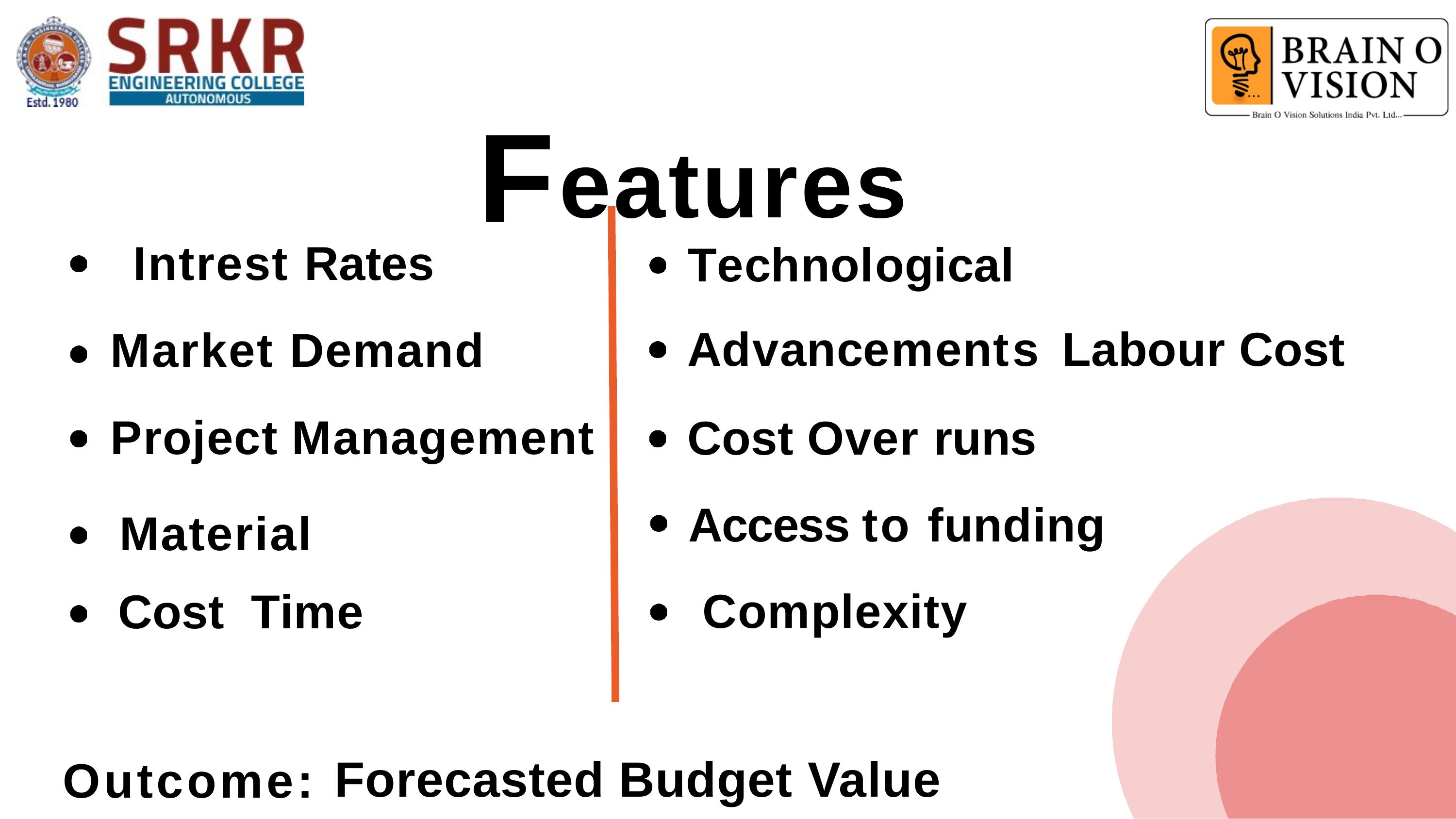

# Features

Intrest Rates  Market Demand  Project Management
Material Cost  Time
Technological	Advancements  Labour Cost
Cost Over runs  Access to funding  Complexity

Outcome: Forecasted Budget Value